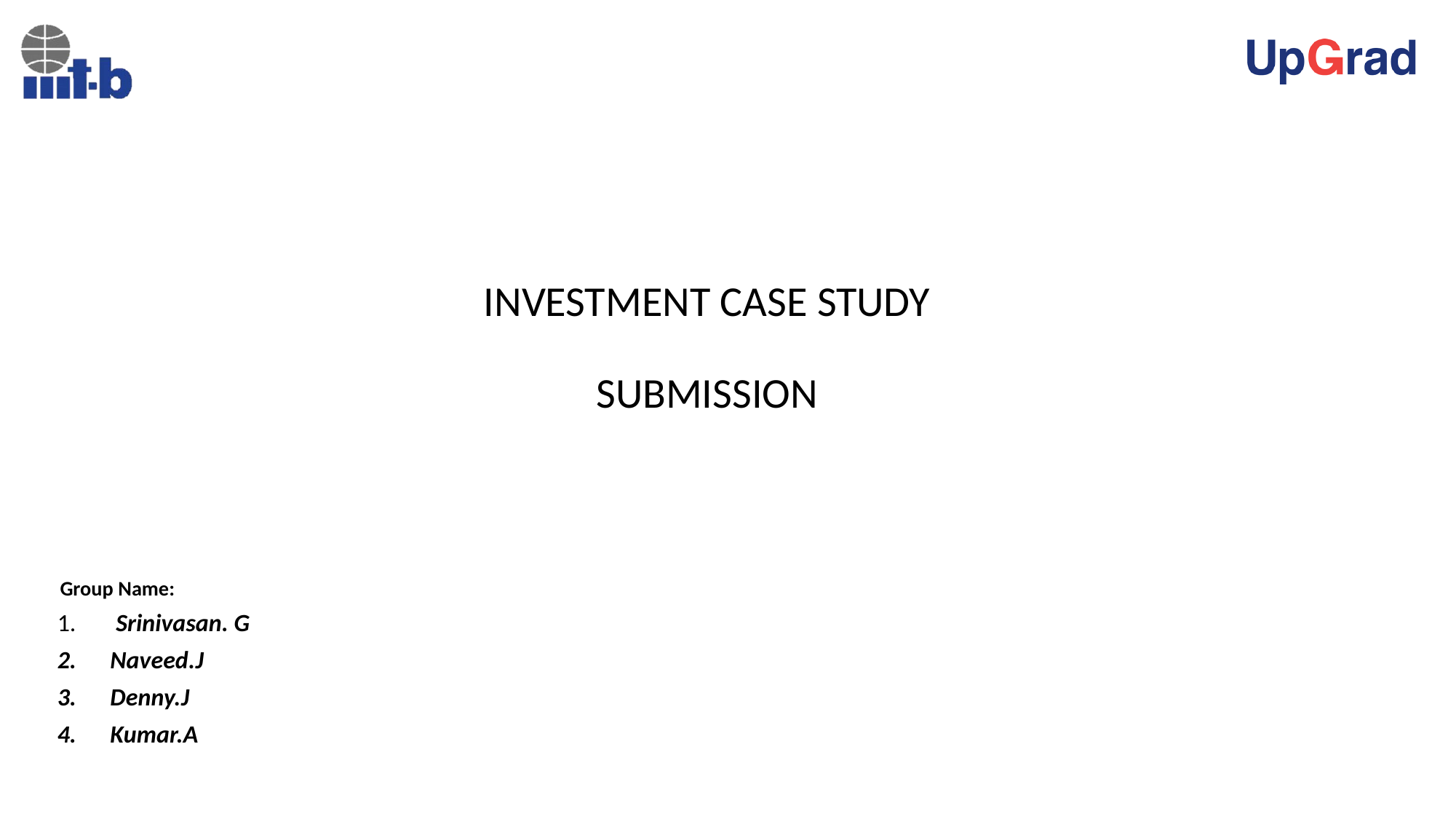

# INVESTMENT CASE STUDY SUBMISSION
 Group Name:
 Srinivasan. G
Naveed.J
Denny.J
Kumar.A